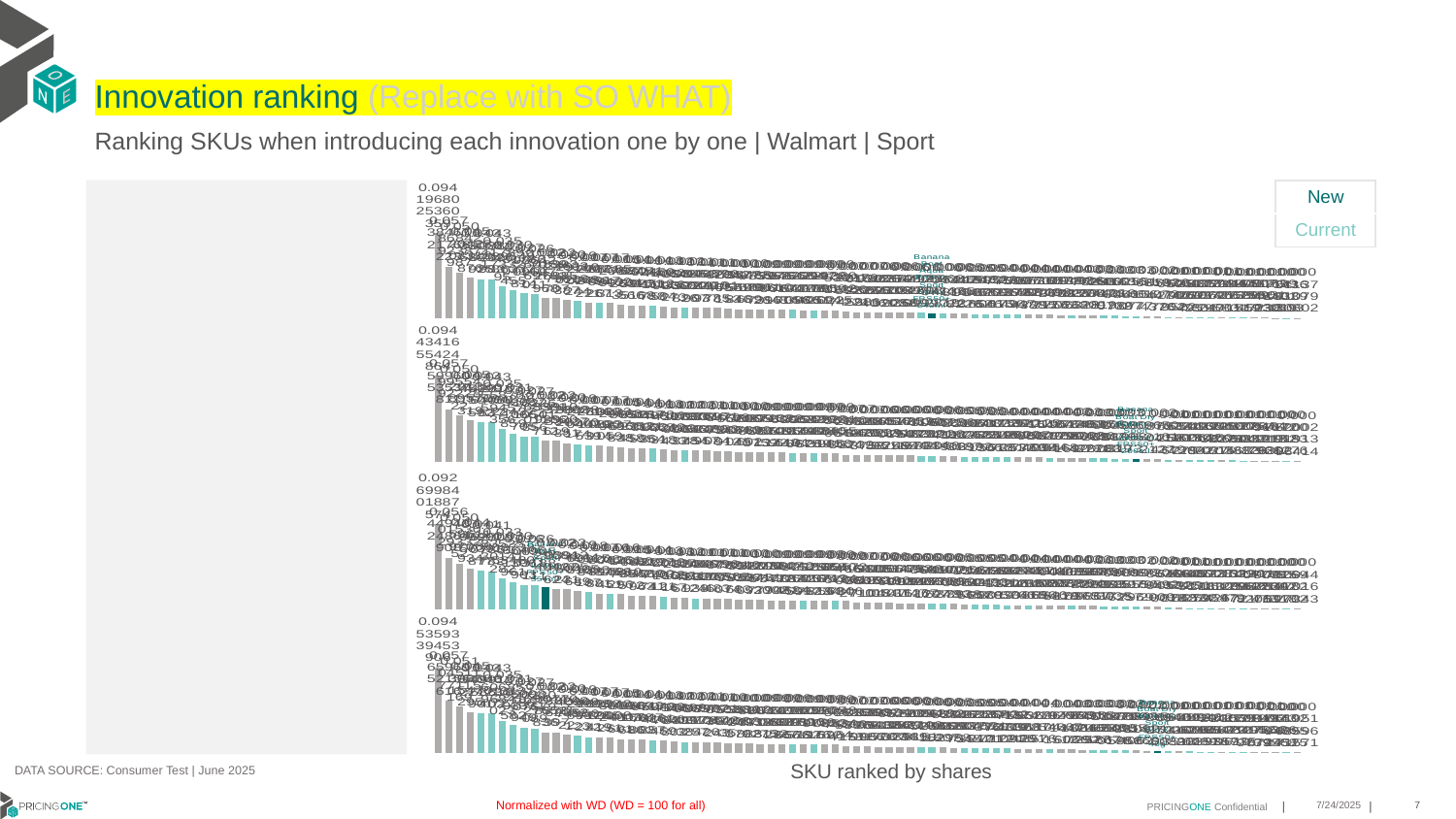

# Innovation ranking (Replace with SO WHAT)
Ranking SKUs when introducing each innovation one by one | Walmart | Sport

| New |
| --- |
| Current |

### Chart

| Category | Banana Boat Aqua Protect Sport Spray FPS50+ 240ml |
|---|---|
| Nivea Sun Protection & Hydration Cream FPS50+ 200ml | 0.09419680253603585 |
| Nivea Sun Protect & Refresh Sport Lotion FPS50 200ml | 0.05738467217662225 |
| Nivea Sun Protection Sensitive Skin Gel FPS50+ 200ml | 0.05086842923879871 |
| Nivea Sun Protection & Hydration Lotion FPS50+ 125ml | 0.04520423033128755 |
| Hawaiian Tropic Ozono Lotion FPS50+ 240ml | 0.04333058688349249 |
| Hawaiian Tropic Sheer Touch Lotion FPS50+ 240ml | 0.04330382920269826 |
| Hawaiian Tropic Island Sport Lotion FPS50 240ml | 0.03541789173329504 |
| Banana Boat Aqua Protect Sport Lotion FPS50+ 236ml | 0.030895498633745532 |
| Banana Boat Advanced Protection Lotion FPS50+ 240ml | 0.027817860414081443 |
| Banana Boat Aqua Protect Cream FPS50+ 236ml | 0.02698642096970106 |
| Nivea Sun Babies & Kids Lotion FPS50+ 200ml | 0.022601396978396766 |
| Nivea Sun Protect & Refresh Sport Spray FPS50 200ml | 0.02248992268857067 |
| Equate Sport Lotion FPS30 237ml | 0.020246337961338737 |
| Banana Boat Aqua Protect Kids Cream FPS50+ 236ml | 0.019291100206824414 |
| Equate Ultra Spray FPS50 156g | 0.017229070245822053 |
| Hawaiian Tropic Sheer Touch Lotion FPS30 240ml | 0.0172202107917267 |
| Nivea Sun Protect & Refresh Sport Invisible Spray FPS50 200ml | 0.017065659943231323 |
| Nivea Sun Face Shine Control FPS50+ 50ml | 0.015268579929434962 |
| Nivea Sun Kids Swim & Play Gel FPS50+ 150ml | 0.014758452631656609 |
| Neutrogena Sun Fresh Cream FPS50 200ml | 0.014630415922116776 |
| Hawaiian Tropic Sheer Touch Lotion FPS50 120ml | 0.014024500451278815 |
| Equate Kids Lotion FPS50 237ml | 0.013450821111658401 |
| Caribbean Beach Sport Cream FPS50+ 250g | 0.012405429966027323 |
| Banana Boat Dry Balance Sport Spray FPS50 170ml | 0.012020563308082611 |
| Caribbean Beach Ultra Cream FPS50+ 250g | 0.011984635222990685 |
| La Roche Posay Anthelios Uvmune 400 Fluid FPS50+ 50ml | 0.011940577242093726 |
| Nivea Sun Face Sensitive Skin FPS50 50ml | 0.011747904910178507 |
| Eucerin Gel-Cream FPS50+ 50ml | 0.010828424657115254 |
| Neutrogena Sun Fresh Cream FPS50 120ml | 0.01053577755968456 |
| Caribbean Beach Advanced Protection Cream FPS50+ 150g | 0.010344855149068943 |
| Nivea Sun Face Stain Control FPS50+ 40ml | 0.009875566701173098 |
| Nivea Sun Kids Protect & Sensitive Spray FPS50+ 200ml | 0.00985976096102648 |
| Caribbean Beach Sport Cream FPS50+ 150g | 0.009704648619496142 |
| Hawaiian Tropic Silk Hydration Lotion FPS50 180ml | 0.009576687673770557 |
| Garnier Super UV Serum FPS50+ 40ml | 0.009275648470839863 |
| Hawaiian Tropic Ozono Lotion FPS50+ 120ml | 0.009229473978140513 |
| L'Oréal Paris UV DEFENDER Colored Fluid FPS50+ 40g | 0.009219201095926943 |
| Caribbean Beach Kids Cream FPS50+ 250g | 0.009213608814202252 |
| Isdin Fotoprotector Fusion Water FPS50+ 50ml | 0.007530911235674516 |
| Garnier Super UV Cream FPS50+ 40g | 0.0072217959233221 |
| Nivea Sun Face Fluid Invisible FPS50+ 40ml | 0.0070151228265986 |
| Nuvel Suncare Mineral FPS50 120ml | 0.0069305658983406055 |
| Nuvel Suncare Ultra Protection FPS50 120ml | 0.006822545231632033 |
| La Roche Posay Anthelios XL Gel-Cream FPS50+ 50ml | 0.006637984203992581 |
| Equate Sport Spray FPS30 156g | 0.006552120242936886 |
| Banana Boat Aqua Protect Spray FPS50+ 170g | 0.0064492392608999855 |
| Banana Boat Aqua Protect Sport Spray FPS50+ 240ml | 0.006210245631778811 |
| Banana Boat Kids Sport Lotion FPS50 180ml | 0.006088688774728188 |
| Isdin Fotoprotector Fusion Water Magic Light FPS50+ 50ml | 0.006043454136572195 |
| Equate Kids Stick FPS50 42g | 0.005541208144982259 |
| Hawaiian Tropic Ozono Duo Defense Lotion FPS50+ 180ml | 0.005242489846837623 |
| Hawaiian Tropic Ozono Spray FPS50+ 180ml | 0.005191323876965463 |
| Hawaiian Tropic Island Sport Spray FPS50 220ml | 0.0049952932096061515 |
| Banana Boat Aqua Protect Sport Spray FPS50+ 170g | 0.0047755077394173616 |
| Banana Boat Dry Balance Sport Lotion FPS50+ 180ml | 0.004760971373249474 |
| Nuvel Suncare Kids Protection FPS50 120ml | 0.004700601463143881 |
| Isdin Fotoprotector Face and Body Gel-Cream FPS50+ 250ml | 0.004577105984972952 |
| Caribbean Beach Vitamin E Face Cream FPS50+ 85ml | 0.004536570739871273 |
| Nuvel Suncare 2 in 1 FPS50 120ml | 0.004101392639375625 |
| Banana Boat Kids Sport Spray FPS50 170g | 0.004091937085702621 |
| Caribbean Beach Cuidado Face Cream FPS50+ 85ml | 0.003940861120663282 |
| Caribbean Beach Kids Cream FPS50+ 150g | 0.0037725623847808974 |
| Banana Boat Mineral Sensitive Lotion FPS50 180ml | 0.0036291457123819033 |
| Hawaiian Tropic Argan Spray FPS15 220ml | 0.0034416344318070158 |
| Banana Boat Mineral Kids Lotion FPS50 180ml | 0.0030601680660789663 |
| Banana Boat Aqua Protect Kids Spray FPS50+ 170g | 0.003025514415607772 |
| Avene Emulsion Ultra-Mat Fluid FPS50+ 50ml | 0.002782197067086151 |
| Avène Emulsion Mat Perfect Cream FPS50+ 50ml | 0.0026819361073437582 |
| Beautycare Sensitive Face Lotion FPS50+ 50ml | 0.001859204474072016 |
| Neutrogena Mineral Ultra Sheer Stick FPS50 42g | 0.0016506827829952243 |
| Banana Boat Advanced Protection Face Fluid FPS50+ 50ml | 0.0016251790603494984 |
| Banana Boat Advanced Protection Sport Roll-on FPS50+ 75ml | 0.0014882326714780105 |
| Beautycare Antioxidant Face Lotion FPS50+ 50ml | 0.0014857420795246971 |
| Vaseline Sunscreen Stick FPS50+ 15g | 0.0012898986215958343 |
| Banana Boat Kids Sport Roll-on FPS50+ 75ml | 0.0012194073739001134 |
| Hawaiian Tropic Mineral Brush FPS30 4.25g | 0.001146452675915191 |
| Vaseline Tone-up Cream FPS50+ 50ml | 0.0011151762950450319 |
| Vaseline Daily Use FPS50+ 50ml | 0.0010807385951723807 |
| Ocean Potion Spray FPS30 156g | 0.0009169948401230192 |
| Beautycare Matte Face Lotion FPS30 50ml | 0.00071436133391503 |
| Australian Gold Extreme Sport Spray FPS50 170g | 0.0006113791079308017 |

### Chart

| Category | Banana Boat Dry Balance Sport Aerosol FPS50+ 200ml |
|---|---|
| Nivea Sun Protection & Hydration Cream FPS50+ 200ml | 0.09443416554248639 |
| Nivea Sun Protect & Refresh Sport Lotion FPS50 200ml | 0.05759960535378112 |
| Nivea Sun Protection Sensitive Skin Gel FPS50+ 200ml | 0.05099554922282196 |
| Nivea Sun Protection & Hydration Lotion FPS50+ 125ml | 0.045291328957231924 |
| Hawaiian Tropic Ozono Lotion FPS50+ 240ml | 0.04345999150455921 |
| Hawaiian Tropic Sheer Touch Lotion FPS50+ 240ml | 0.04342818640685366 |
| Hawaiian Tropic Island Sport Lotion FPS50 240ml | 0.03555870594573557 |
| Banana Boat Aqua Protect Sport Lotion FPS50+ 236ml | 0.031042362243785947 |
| Banana Boat Advanced Protection Lotion FPS50+ 240ml | 0.027920871066470548 |
| Banana Boat Aqua Protect Cream FPS50+ 236ml | 0.027162261050185554 |
| Nivea Sun Babies & Kids Lotion FPS50+ 200ml | 0.022683810116671203 |
| Nivea Sun Protect & Refresh Sport Spray FPS50 200ml | 0.022599109392061854 |
| Equate Sport Lotion FPS30 237ml | 0.02032092534373507 |
| Banana Boat Aqua Protect Kids Cream FPS50+ 236ml | 0.01938038282701744 |
| Hawaiian Tropic Sheer Touch Lotion FPS30 240ml | 0.017277140407953945 |
| Equate Ultra Spray FPS50 156g | 0.017269601419091375 |
| Nivea Sun Protect & Refresh Sport Invisible Spray FPS50 200ml | 0.017102830823705915 |
| Nivea Sun Face Shine Control FPS50+ 50ml | 0.015296689696083818 |
| Nivea Sun Kids Swim & Play Gel FPS50+ 150ml | 0.014805156135345823 |
| Neutrogena Sun Fresh Cream FPS50 200ml | 0.014652672212159462 |
| Hawaiian Tropic Sheer Touch Lotion FPS50 120ml | 0.01406178316633642 |
| Equate Kids Lotion FPS50 237ml | 0.013496163224231769 |
| Caribbean Beach Sport Cream FPS50+ 250g | 0.012450787222343267 |
| Banana Boat Dry Balance Sport Spray FPS50 170ml | 0.012118309905632762 |
| Caribbean Beach Ultra Cream FPS50+ 250g | 0.012003370643745442 |
| La Roche Posay Anthelios Uvmune 400 Fluid FPS50+ 50ml | 0.011980156840995699 |
| Nivea Sun Face Sensitive Skin FPS50 50ml | 0.011769712355308354 |
| Eucerin Gel-Cream FPS50+ 50ml | 0.010847987543491205 |
| Neutrogena Sun Fresh Cream FPS50 120ml | 0.010552162861004452 |
| Caribbean Beach Advanced Protection Cream FPS50+ 150g | 0.010360050769360182 |
| Nivea Sun Face Stain Control FPS50+ 40ml | 0.009889918589437585 |
| Nivea Sun Kids Protect & Sensitive Spray FPS50+ 200ml | 0.009874630870913222 |
| Caribbean Beach Sport Cream FPS50+ 150g | 0.009723225520314481 |
| Hawaiian Tropic Silk Hydration Lotion FPS50 180ml | 0.009600033182461014 |
| Garnier Super UV Serum FPS50+ 40ml | 0.00929682314996675 |
| Hawaiian Tropic Ozono Lotion FPS50+ 120ml | 0.009254965042882693 |
| L'Oréal Paris UV DEFENDER Colored Fluid FPS50+ 40g | 0.00925290588403141 |
| Caribbean Beach Kids Cream FPS50+ 250g | 0.009252013665598526 |
| Isdin Fotoprotector Fusion Water FPS50+ 50ml | 0.007559406649630243 |
| Garnier Super UV Cream FPS50+ 40g | 0.007235205537087322 |
| Nivea Sun Face Fluid Invisible FPS50+ 40ml | 0.007032673429537584 |
| Nuvel Suncare Mineral FPS50 120ml | 0.006948454651356195 |
| Nuvel Suncare Ultra Protection FPS50 120ml | 0.006840263239195114 |
| La Roche Posay Anthelios XL Gel-Cream FPS50+ 50ml | 0.006651740194875648 |
| Equate Sport Spray FPS30 156g | 0.006573537582349435 |
| Banana Boat Aqua Protect Spray FPS50+ 170g | 0.006483309773267944 |
| Banana Boat Kids Sport Lotion FPS50 180ml | 0.006116078289183342 |
| Isdin Fotoprotector Fusion Water Magic Light FPS50+ 50ml | 0.006060153122620675 |
| Equate Kids Stick FPS50 42g | 0.005562364398290197 |
| Hawaiian Tropic Ozono Duo Defense Lotion FPS50+ 180ml | 0.00526006111783187 |
| Hawaiian Tropic Ozono Spray FPS50+ 180ml | 0.005218716747369915 |
| Hawaiian Tropic Island Sport Spray FPS50 220ml | 0.005024112623013055 |
| Banana Boat Aqua Protect Sport Spray FPS50+ 170g | 0.004808726354956128 |
| Banana Boat Dry Balance Sport Lotion FPS50+ 180ml | 0.0048038861951788065 |
| Nuvel Suncare Kids Protection FPS50 120ml | 0.004713201909925321 |
| Isdin Fotoprotector Face and Body Gel-Cream FPS50+ 250ml | 0.004592212620777686 |
| Caribbean Beach Vitamin E Face Cream FPS50+ 85ml | 0.00454125980224038 |
| Banana Boat Kids Sport Spray FPS50 170g | 0.0041548758295094365 |
| Nuvel Suncare 2 in 1 FPS50 120ml | 0.00411047317996568 |
| Caribbean Beach Cuidado Face Cream FPS50+ 85ml | 0.0039513687904169205 |
| Caribbean Beach Kids Cream FPS50+ 150g | 0.003784930876342598 |
| Banana Boat Mineral Sensitive Lotion FPS50 180ml | 0.003645378328637811 |
| Hawaiian Tropic Argan Spray FPS15 220ml | 0.0034505628347228324 |
| Banana Boat Mineral Kids Lotion FPS50 180ml | 0.0030805888339081877 |
| Banana Boat Aqua Protect Kids Spray FPS50+ 170g | 0.0030408001968317286 |
| Banana Boat Dry Balance Sport Aerosol FPS50+ 200ml | 0.00292081647505345 |
| Avene Emulsion Ultra-Mat Fluid FPS50+ 50ml | 0.0027883314780490797 |
| Avène Emulsion Mat Perfect Cream FPS50+ 50ml | 0.002686505210121266 |
| Beautycare Sensitive Face Lotion FPS50+ 50ml | 0.0018707704110431944 |
| Neutrogena Mineral Ultra Sheer Stick FPS50 42g | 0.0016533125913672784 |
| Banana Boat Advanced Protection Face Fluid FPS50+ 50ml | 0.001634415818027937 |
| Banana Boat Advanced Protection Sport Roll-on FPS50+ 75ml | 0.0015036062142032016 |
| Beautycare Antioxidant Face Lotion FPS50+ 50ml | 0.001493540625070272 |
| Vaseline Sunscreen Stick FPS50+ 15g | 0.0012945032276814954 |
| Banana Boat Kids Sport Roll-on FPS50+ 75ml | 0.0012298061811038777 |
| Hawaiian Tropic Mineral Brush FPS30 4.25g | 0.0011527566049463317 |
| Vaseline Tone-up Cream FPS50+ 50ml | 0.0011226450321129044 |
| Vaseline Daily Use FPS50+ 50ml | 0.0010845485913792145 |
| Ocean Potion Spray FPS30 156g | 0.00091672121526302 |
| Beautycare Matte Face Lotion FPS30 50ml | 0.000717001918366276 |
| Australian Gold Extreme Sport Spray FPS50 170g | 0.0006200291913964137 |

### Chart

| Category | Banana Boat Sport Lotion FPS50+ 354ml |
|---|---|
| Nivea Sun Protection & Hydration Cream FPS50+ 200ml | 0.09269984018875735 |
| Nivea Sun Protect & Refresh Sport Lotion FPS50 200ml | 0.056449482486490773 |
| Nivea Sun Protection Sensitive Skin Gel FPS50+ 200ml | 0.05001530293325195 |
| Nivea Sun Protection & Hydration Lotion FPS50+ 125ml | 0.044596119706893395 |
| Hawaiian Tropic Ozono Lotion FPS50+ 240ml | 0.04199901563918774 |
| Hawaiian Tropic Sheer Touch Lotion FPS50+ 240ml | 0.041628090785178186 |
| Hawaiian Tropic Island Sport Lotion FPS50 240ml | 0.033835253014128194 |
| Banana Boat Aqua Protect Sport Lotion FPS50+ 236ml | 0.030087385348096067 |
| Banana Boat Advanced Protection Lotion FPS50+ 240ml | 0.02666405130619031 |
| Banana Boat Aqua Protect Cream FPS50+ 236ml | 0.02606905031881112 |
| Banana Boat Sport Lotion FPS50+ 354ml | 0.02467239127205923 |
| Nivea Sun Babies & Kids Lotion FPS50+ 200ml | 0.02229684404276236 |
| Nivea Sun Protect & Refresh Sport Spray FPS50 200ml | 0.022039134068523144 |
| Equate Sport Lotion FPS30 237ml | 0.019742445040568886 |
| Banana Boat Aqua Protect Kids Cream FPS50+ 236ml | 0.01869115816931867 |
| Equate Ultra Spray FPS50 156g | 0.01709208343758809 |
| Hawaiian Tropic Sheer Touch Lotion FPS30 240ml | 0.016804268946845145 |
| Nivea Sun Protect & Refresh Sport Invisible Spray FPS50 200ml | 0.016752611681029636 |
| Nivea Sun Face Shine Control FPS50+ 50ml | 0.015143907954257243 |
| Nivea Sun Kids Swim & Play Gel FPS50+ 150ml | 0.014665193556296252 |
| Neutrogena Sun Fresh Cream FPS50 200ml | 0.014421374710274076 |
| Hawaiian Tropic Sheer Touch Lotion FPS50 120ml | 0.013872107707212113 |
| Equate Kids Lotion FPS50 237ml | 0.013201571665816716 |
| Caribbean Beach Sport Cream FPS50+ 250g | 0.012232441081151166 |
| Banana Boat Dry Balance Sport Spray FPS50 170ml | 0.011930564198093846 |
| La Roche Posay Anthelios Uvmune 400 Fluid FPS50+ 50ml | 0.011884955322745985 |
| Caribbean Beach Ultra Cream FPS50+ 250g | 0.011807961965148326 |
| Nivea Sun Face Sensitive Skin FPS50 50ml | 0.011673217256707438 |
| Eucerin Gel-Cream FPS50+ 50ml | 0.010789409535668313 |
| Neutrogena Sun Fresh Cream FPS50 120ml | 0.010394219307109313 |
| Caribbean Beach Advanced Protection Cream FPS50+ 150g | 0.01022890584517765 |
| Nivea Sun Face Stain Control FPS50+ 40ml | 0.00980704574372002 |
| Nivea Sun Kids Protect & Sensitive Spray FPS50+ 200ml | 0.009736475772790814 |
| Caribbean Beach Sport Cream FPS50+ 150g | 0.009582427883146841 |
| Hawaiian Tropic Silk Hydration Lotion FPS50 180ml | 0.009375250142659969 |
| Garnier Super UV Serum FPS50+ 40ml | 0.009222986818575227 |
| L'Oréal Paris UV DEFENDER Colored Fluid FPS50+ 40g | 0.009166697574331936 |
| Hawaiian Tropic Ozono Lotion FPS50+ 120ml | 0.009135403712456835 |
| Caribbean Beach Kids Cream FPS50+ 250g | 0.009035726783173055 |
| Isdin Fotoprotector Fusion Water FPS50+ 50ml | 0.007466870968727109 |
| Garnier Super UV Cream FPS50+ 40g | 0.007164123805971043 |
| Nivea Sun Face Fluid Invisible FPS50+ 40ml | 0.006938515103801804 |
| Nuvel Suncare Mineral FPS50 120ml | 0.006905148519005469 |
| Nuvel Suncare Ultra Protection FPS50 120ml | 0.006806696910201598 |
| La Roche Posay Anthelios XL Gel-Cream FPS50+ 50ml | 0.006577930989031465 |
| Equate Sport Spray FPS30 156g | 0.006475481943612669 |
| Banana Boat Aqua Protect Spray FPS50+ 170g | 0.006368308963912966 |
| Banana Boat Kids Sport Lotion FPS50 180ml | 0.006041722775962426 |
| Isdin Fotoprotector Fusion Water Magic Light FPS50+ 50ml | 0.0059902186859379335 |
| Equate Kids Stick FPS50 42g | 0.005470563379239382 |
| Hawaiian Tropic Ozono Duo Defense Lotion FPS50+ 180ml | 0.005150560641756565 |
| Hawaiian Tropic Ozono Spray FPS50+ 180ml | 0.005142886049020889 |
| Hawaiian Tropic Island Sport Spray FPS50 220ml | 0.004943962433180189 |
| Banana Boat Aqua Protect Sport Spray FPS50+ 170g | 0.004740441120683296 |
| Nuvel Suncare Kids Protection FPS50 120ml | 0.004632733211457658 |
| Banana Boat Dry Balance Sport Lotion FPS50+ 180ml | 0.004623491493004151 |
| Isdin Fotoprotector Face and Body Gel-Cream FPS50+ 250ml | 0.004543112602586959 |
| Caribbean Beach Vitamin E Face Cream FPS50+ 85ml | 0.004457471568785463 |
| Nuvel Suncare 2 in 1 FPS50 120ml | 0.00404895020885818 |
| Banana Boat Kids Sport Spray FPS50 170g | 0.004041998358517969 |
| Caribbean Beach Cuidado Face Cream FPS50+ 85ml | 0.0038658957594636272 |
| Caribbean Beach Kids Cream FPS50+ 150g | 0.003756702220598669 |
| Banana Boat Mineral Sensitive Lotion FPS50 180ml | 0.0035885639883517046 |
| Hawaiian Tropic Argan Spray FPS15 220ml | 0.0033707933959303523 |
| Banana Boat Mineral Kids Lotion FPS50 180ml | 0.0030100891516625667 |
| Banana Boat Aqua Protect Kids Spray FPS50+ 170g | 0.0029899635550796858 |
| Avene Emulsion Ultra-Mat Fluid FPS50+ 50ml | 0.0027640674475776675 |
| Avène Emulsion Mat Perfect Cream FPS50+ 50ml | 0.0026720479592200917 |
| Beautycare Sensitive Face Lotion FPS50+ 50ml | 0.001853669437480178 |
| Neutrogena Mineral Ultra Sheer Stick FPS50 42g | 0.0016406805325878157 |
| Banana Boat Advanced Protection Face Fluid FPS50+ 50ml | 0.0015940662231565294 |
| Beautycare Antioxidant Face Lotion FPS50+ 50ml | 0.0014680051711270167 |
| Banana Boat Advanced Protection Sport Roll-on FPS50+ 75ml | 0.0014572821830595856 |
| Vaseline Sunscreen Stick FPS50+ 15g | 0.0012737411125426708 |
| Banana Boat Kids Sport Roll-on FPS50+ 75ml | 0.0011753951796479023 |
| Hawaiian Tropic Mineral Brush FPS30 4.25g | 0.0011323023952721036 |
| Vaseline Tone-up Cream FPS50+ 50ml | 0.0011141134461820055 |
| Vaseline Daily Use FPS50+ 50ml | 0.0010777552264477964 |
| Ocean Potion Spray FPS30 156g | 0.000909157839276318 |
| Beautycare Matte Face Lotion FPS30 50ml | 0.0007026954182597016 |
| Australian Gold Extreme Sport Spray FPS50 170g | 0.0006094497016273434 |

### Chart

| Category | Banana Boat Dry Balance Sport Stick FPS50+ 40g |
|---|---|
| Nivea Sun Protection & Hydration Cream FPS50+ 200ml | 0.09453593394539064 |
| Nivea Sun Protect & Refresh Sport Lotion FPS50 200ml | 0.057659695215661645 |
| Nivea Sun Protection Sensitive Skin Gel FPS50+ 200ml | 0.05104511771151692 |
| Nivea Sun Protection & Hydration Lotion FPS50+ 125ml | 0.04530660154702952 |
| Hawaiian Tropic Ozono Lotion FPS50+ 240ml | 0.0435404622123901 |
| Hawaiian Tropic Sheer Touch Lotion FPS50+ 240ml | 0.0434991268618402 |
| Hawaiian Tropic Island Sport Lotion FPS50 240ml | 0.03560685968410231 |
| Banana Boat Aqua Protect Sport Lotion FPS50+ 236ml | 0.03113131722865819 |
| Banana Boat Advanced Protection Lotion FPS50+ 240ml | 0.027950089333194945 |
| Banana Boat Aqua Protect Cream FPS50+ 236ml | 0.02720220076790889 |
| Nivea Sun Babies & Kids Lotion FPS50+ 200ml | 0.022694442765283564 |
| Nivea Sun Protect & Refresh Sport Spray FPS50 200ml | 0.02260770857853973 |
| Equate Sport Lotion FPS30 237ml | 0.020332086285221963 |
| Banana Boat Aqua Protect Kids Cream FPS50+ 236ml | 0.019409097495612277 |
| Hawaiian Tropic Sheer Touch Lotion FPS30 240ml | 0.017299936957823208 |
| Equate Ultra Spray FPS50 156g | 0.017269027128541902 |
| Nivea Sun Protect & Refresh Sport Invisible Spray FPS50 200ml | 0.017129428900825135 |
| Nivea Sun Face Shine Control FPS50+ 50ml | 0.015300942400360082 |
| Nivea Sun Kids Swim & Play Gel FPS50+ 150ml | 0.01480969411766862 |
| Neutrogena Sun Fresh Cream FPS50 200ml | 0.014656431584780161 |
| Hawaiian Tropic Sheer Touch Lotion FPS50 120ml | 0.014071797626185677 |
| Equate Kids Lotion FPS50 237ml | 0.013504894163045875 |
| Caribbean Beach Sport Cream FPS50+ 250g | 0.012454817041380212 |
| Banana Boat Dry Balance Sport Spray FPS50 170ml | 0.012156998399738037 |
| Caribbean Beach Ultra Cream FPS50+ 250g | 0.012006574117825665 |
| La Roche Posay Anthelios Uvmune 400 Fluid FPS50+ 50ml | 0.01198907370474255 |
| Nivea Sun Face Sensitive Skin FPS50 50ml | 0.011770211254224323 |
| Eucerin Gel-Cream FPS50+ 50ml | 0.010850363920835 |
| Neutrogena Sun Fresh Cream FPS50 120ml | 0.010558303480337866 |
| Caribbean Beach Advanced Protection Cream FPS50+ 150g | 0.010351122493888344 |
| Nivea Sun Face Stain Control FPS50+ 40ml | 0.009890333712902752 |
| Nivea Sun Kids Protect & Sensitive Spray FPS50+ 200ml | 0.00988440704638132 |
| Caribbean Beach Sport Cream FPS50+ 150g | 0.009728900638728671 |
| Hawaiian Tropic Silk Hydration Lotion FPS50 180ml | 0.009612808875066664 |
| Garnier Super UV Serum FPS50+ 40ml | 0.009290093989057823 |
| Hawaiian Tropic Ozono Lotion FPS50+ 120ml | 0.009263609115919762 |
| L'Oréal Paris UV DEFENDER Colored Fluid FPS50+ 40g | 0.009252059782216715 |
| Caribbean Beach Kids Cream FPS50+ 250g | 0.00925048085346964 |
| Isdin Fotoprotector Fusion Water FPS50+ 50ml | 0.007566367483841733 |
| Garnier Super UV Cream FPS50+ 40g | 0.0072315958979151124 |
| Nivea Sun Face Fluid Invisible FPS50+ 40ml | 0.007033667766199862 |
| Nuvel Suncare Mineral FPS50 120ml | 0.006939379348895283 |
| Nuvel Suncare Ultra Protection FPS50 120ml | 0.006839846138670068 |
| La Roche Posay Anthelios XL Gel-Cream FPS50+ 50ml | 0.00665290135233234 |
| Equate Sport Spray FPS30 156g | 0.006572390887439885 |
| Banana Boat Aqua Protect Spray FPS50+ 170g | 0.006500544219881513 |
| Banana Boat Kids Sport Lotion FPS50 180ml | 0.006124105238115199 |
| Isdin Fotoprotector Fusion Water Magic Light FPS50+ 50ml | 0.006063929165618072 |
| Equate Kids Stick FPS50 42g | 0.00555886908932958 |
| Hawaiian Tropic Ozono Duo Defense Lotion FPS50+ 180ml | 0.0052746282837754545 |
| Hawaiian Tropic Ozono Spray FPS50+ 180ml | 0.0052271328708154196 |
| Hawaiian Tropic Island Sport Spray FPS50 220ml | 0.005025670452121012 |
| Banana Boat Aqua Protect Sport Spray FPS50+ 170g | 0.00482580376877212 |
| Banana Boat Dry Balance Sport Lotion FPS50+ 180ml | 0.004804327271912208 |
| Nuvel Suncare Kids Protection FPS50 120ml | 0.004715744332809351 |
| Isdin Fotoprotector Face and Body Gel-Cream FPS50+ 250ml | 0.004595273368742913 |
| Caribbean Beach Vitamin E Face Cream FPS50+ 85ml | 0.004536969110435758 |
| Banana Boat Kids Sport Spray FPS50 170g | 0.004157506860687786 |
| Nuvel Suncare 2 in 1 FPS50 120ml | 0.004102675466715121 |
| Caribbean Beach Cuidado Face Cream FPS50+ 85ml | 0.003949651447060658 |
| Caribbean Beach Kids Cream FPS50+ 150g | 0.0037853118246729167 |
| Banana Boat Mineral Sensitive Lotion FPS50 180ml | 0.003649550665525273 |
| Hawaiian Tropic Argan Spray FPS15 220ml | 0.0034533811228186673 |
| Banana Boat Mineral Kids Lotion FPS50 180ml | 0.003086716540301782 |
| Banana Boat Aqua Protect Kids Spray FPS50+ 170g | 0.0030479690955595765 |
| Avene Emulsion Ultra-Mat Fluid FPS50+ 50ml | 0.002786438814140624 |
| Avène Emulsion Mat Perfect Cream FPS50+ 50ml | 0.002689151092116904 |
| Banana Boat Dry Balance Sport Stick FPS50+ 40g | 0.0020423592006343786 |
| Beautycare Sensitive Face Lotion FPS50+ 50ml | 0.0018694827026608904 |
| Neutrogena Mineral Ultra Sheer Stick FPS50 42g | 0.0016540953100851758 |
| Banana Boat Advanced Protection Face Fluid FPS50+ 50ml | 0.0016311244085207997 |
| Banana Boat Advanced Protection Sport Roll-on FPS50+ 75ml | 0.0014991662485609857 |
| Beautycare Antioxidant Face Lotion FPS50+ 50ml | 0.0014941229013151753 |
| Vaseline Sunscreen Stick FPS50+ 15g | 0.0012941766621935948 |
| Banana Boat Kids Sport Roll-on FPS50+ 75ml | 0.001230595479196185 |
| Hawaiian Tropic Mineral Brush FPS30 4.25g | 0.0011535142314735042 |
| Vaseline Tone-up Cream FPS50+ 50ml | 0.0011219064952977897 |
| Vaseline Daily Use FPS50+ 50ml | 0.0010849227566872388 |
| Ocean Potion Spray FPS30 156g | 0.0009184378386395675 |
| Beautycare Matte Face Lotion FPS30 50ml | 0.0007160294895445249 |
| Australian Gold Extreme Sport Spray FPS50 170g | 0.000619516359671571 |
DATA SOURCE: Consumer Test | June 2025
SKU ranked by shares
Normalized with WD (WD = 100 for all)
7/24/2025
7